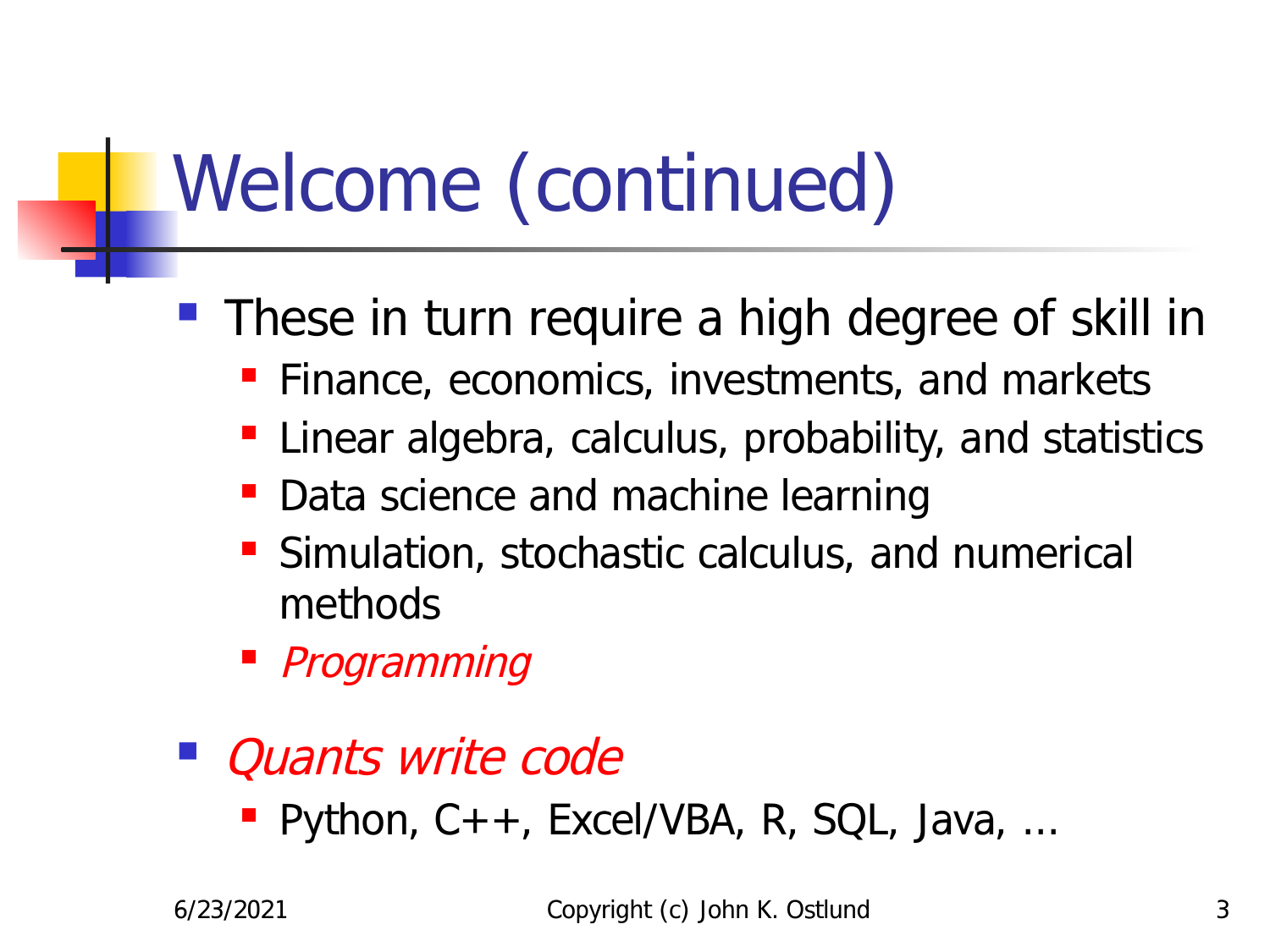

# Welcome (continued)
These in turn require a high degree of skill in
Finance, economics, investments, and markets
Linear algebra, calculus, probability, and statistics
Data science and machine learning
Simulation, stochastic calculus, and numerical methods
Programming

Quants write code
Python, C++, Excel/VBA, R, SQL, Java, ...
6/23/2021
Copyright (c) John K. Ostlund
3